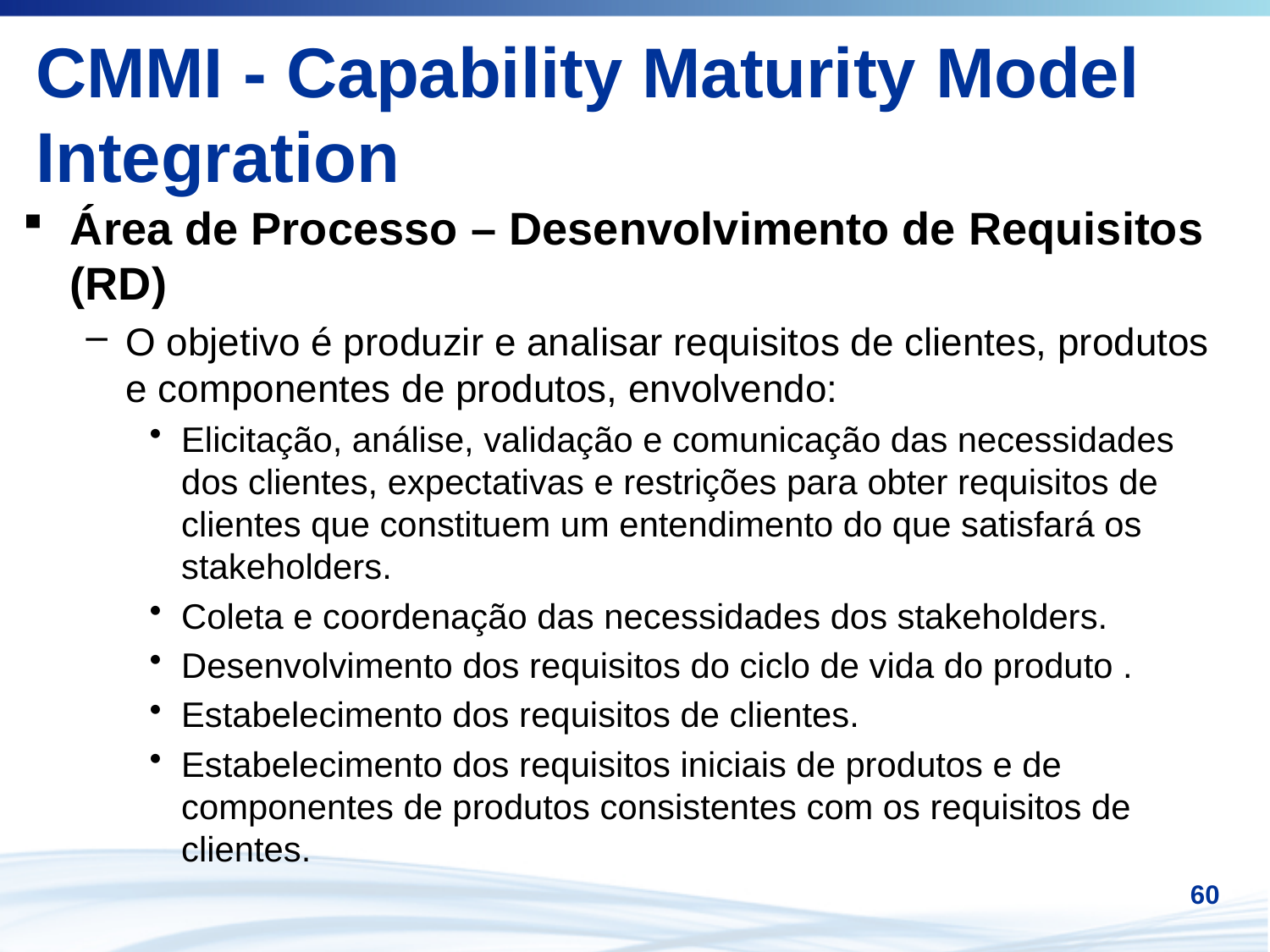

# CMMI - Capability Maturity Model Integration

Área de Processo – Desenvolvimento de Requisitos (RD)
O objetivo é produzir e analisar requisitos de clientes, produtos e componentes de produtos, envolvendo:
Elicitação, análise, validação e comunicação das necessidades dos clientes, expectativas e restrições para obter requisitos de clientes que constituem um entendimento do que satisfará os stakeholders.
Coleta e coordenação das necessidades dos stakeholders.
Desenvolvimento dos requisitos do ciclo de vida do produto .
Estabelecimento dos requisitos de clientes.
Estabelecimento dos requisitos iniciais de produtos e de componentes de produtos consistentes com os requisitos de clientes.